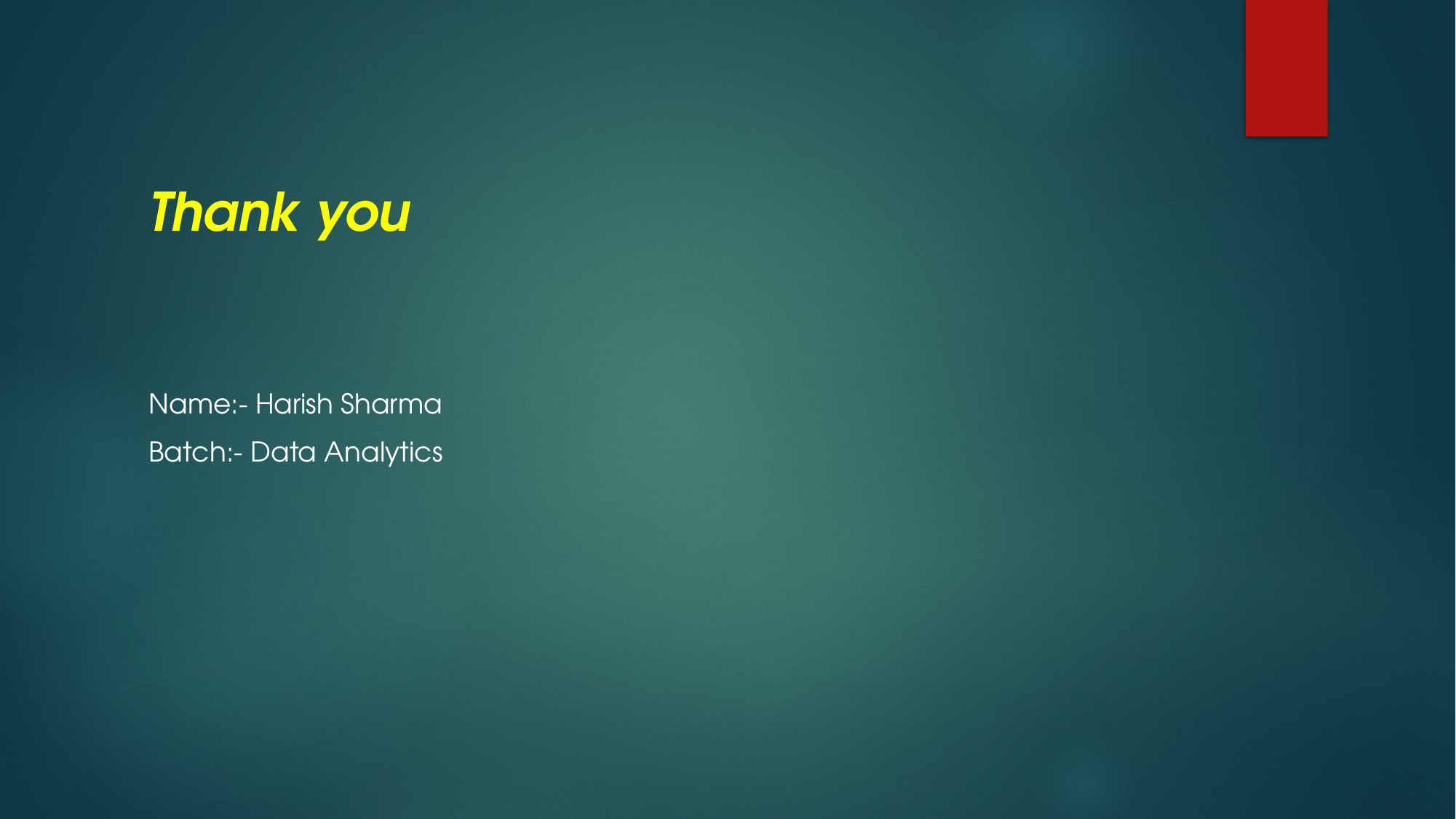

# Thank you
Name:- Harish Sharma
Batch:- Data Analytics